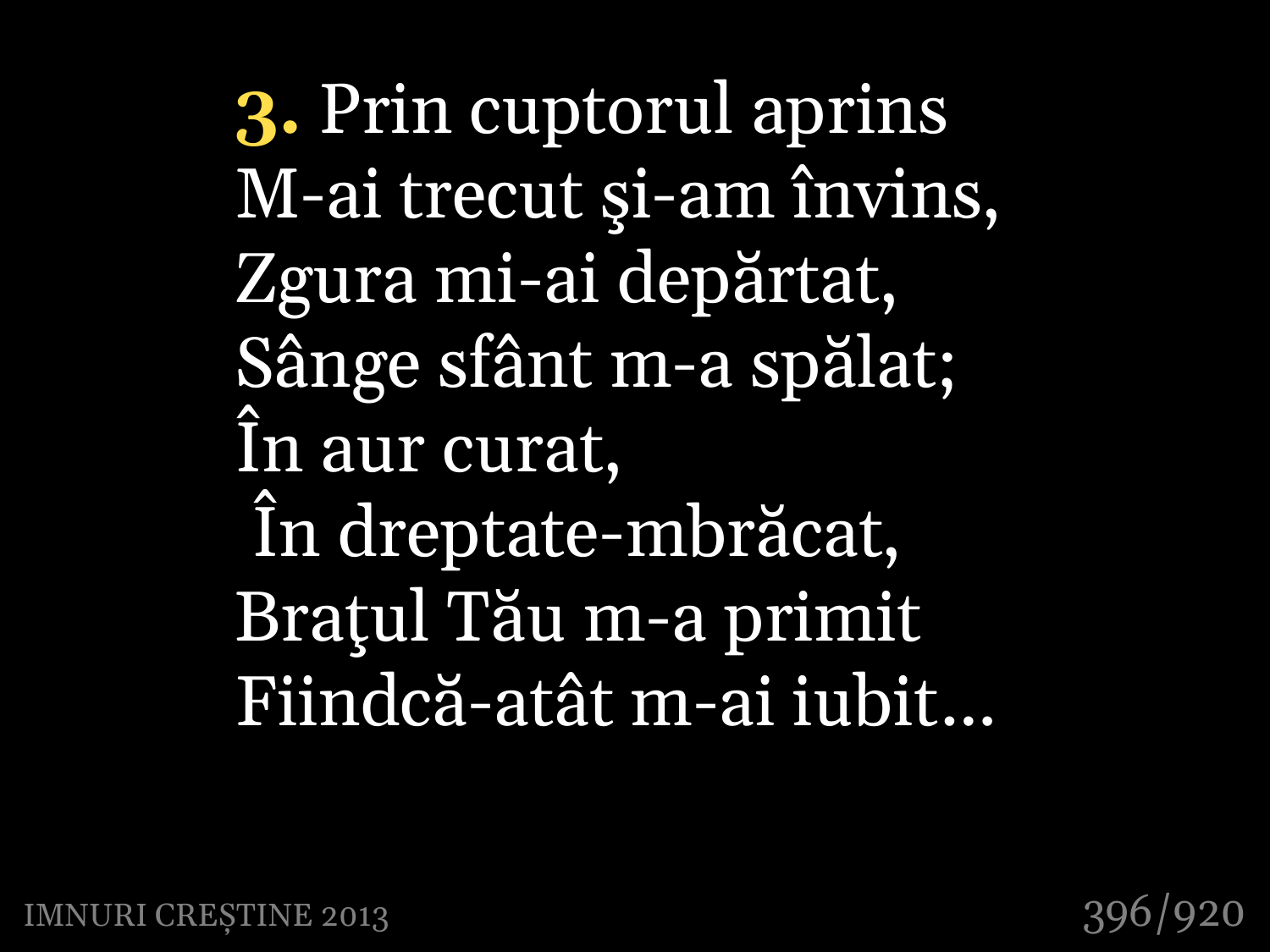

3. Prin cuptorul aprins
M-ai trecut şi-am învins,
Zgura mi-ai depărtat,
Sânge sfânt m-a spălat;
În aur curat,
 În dreptate-mbrăcat,
Braţul Tău m-a primit
Fiindcă-atât m-ai iubit…
396/920
IMNURI CREȘTINE 2013